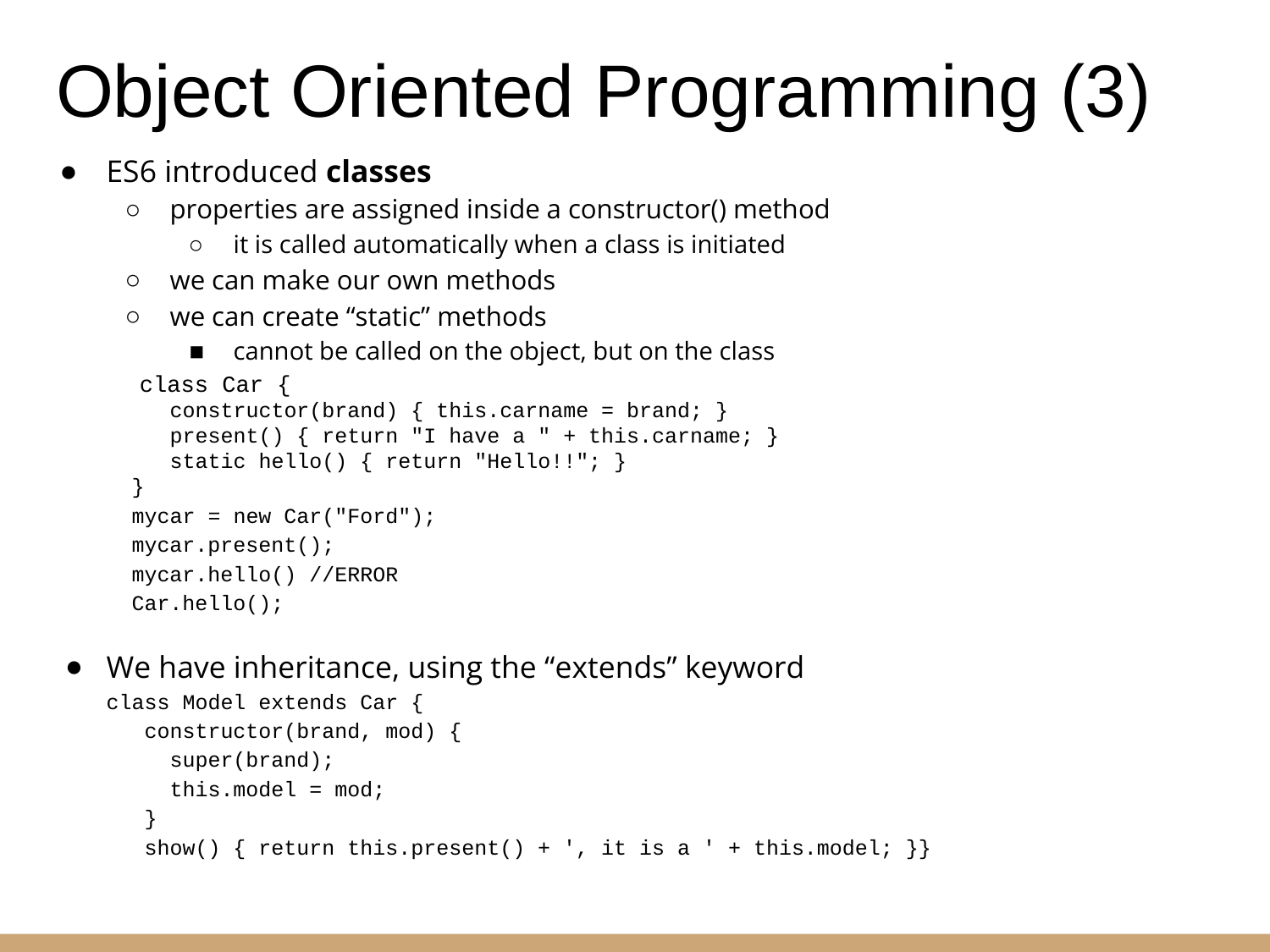

# Object Oriented Programming (3)
ES6 introduced classes
properties are assigned inside a constructor() method
it is called automatically when a class is initiated
we can make our own methods
we can create “static” methods
cannot be called on the object, but on the class
 class Car {
     constructor(brand) { this.carname = brand; }
     present() { return "I have a " + this.carname; }
     static hello() { return "Hello!!"; }
  }
       mycar = new Car("Ford");
       mycar.present();
       mycar.hello() //ERROR
       Car.hello();
We have inheritance, using the “extends” keyword
class Model extends Car {
   constructor(brand, mod) {
     super(brand);
     this.model = mod;
   }
   show() { return this.present() + ', it is a ' + this.model; }}